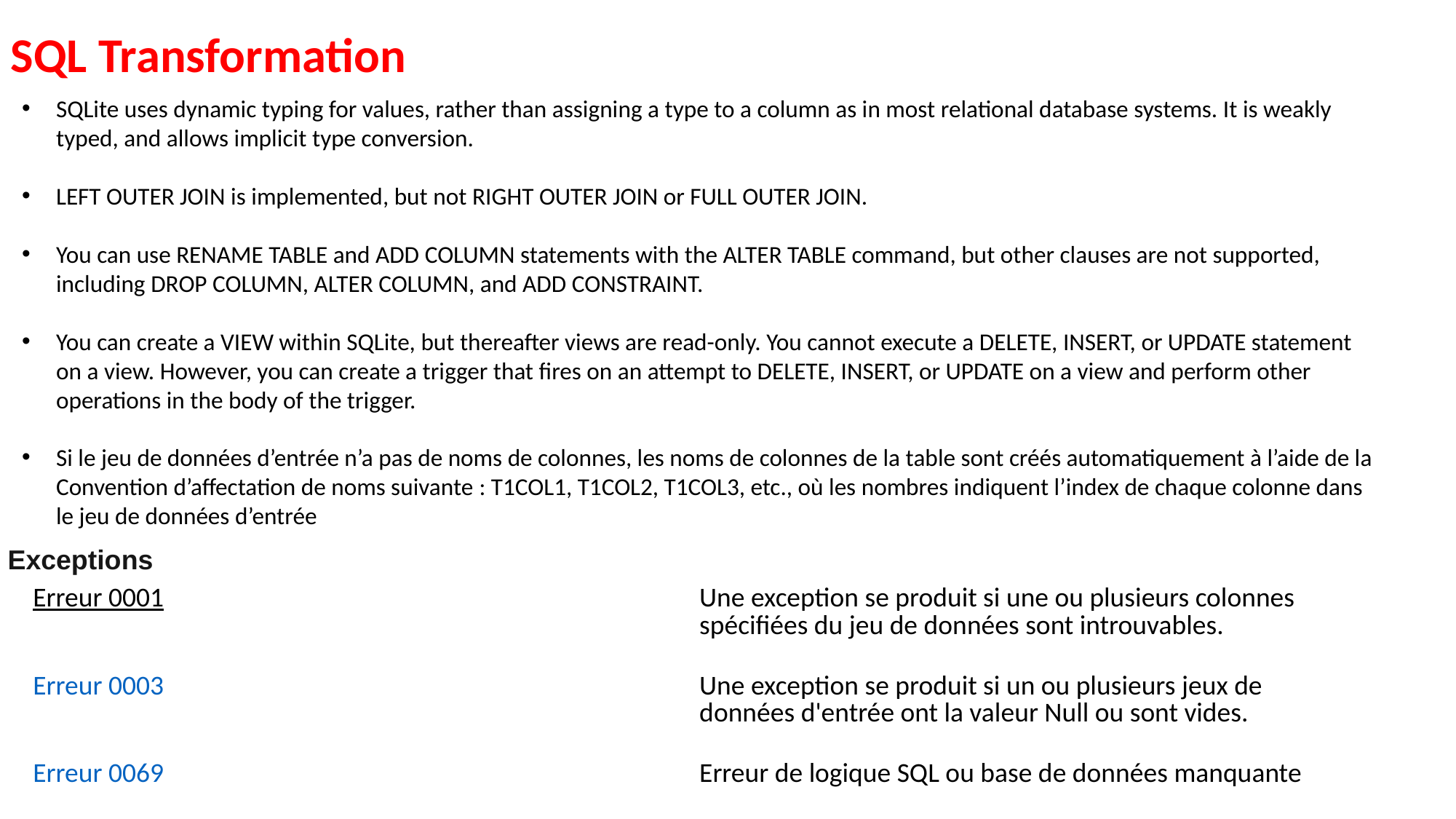

SQL Transformation

SQLite uses dynamic typing for values, rather than assigning a type to a column as in most relational database systems. It is weakly typed, and allows implicit type conversion.

LEFT OUTER JOIN is implemented, but not RIGHT OUTER JOIN or FULL OUTER JOIN.

You can use RENAME TABLE and ADD COLUMN statements with the ALTER TABLE command, but other clauses are not supported, including DROP COLUMN, ALTER COLUMN, and ADD CONSTRAINT.

You can create a VIEW within SQLite, but thereafter views are read-only. You cannot execute a DELETE, INSERT, or UPDATE statement on a view. However, you can create a trigger that fires on an attempt to DELETE, INSERT, or UPDATE on a view and perform other operations in the body of the trigger.

Si le jeu de données d’entrée n’a pas de noms de colonnes, les noms de colonnes de la table sont créés automatiquement à l’aide de la Convention d’affectation de noms suivante : T1COL1, T1COL2, T1COL3, etc., où les nombres indiquent l’index de chaque colonne dans le jeu de données d’entrée
Exceptions
| Erreur 0001 | Une exception se produit si une ou plusieurs colonnes spécifiées du jeu de données sont introuvables. |
| --- | --- |
| Erreur 0003 | Une exception se produit si un ou plusieurs jeux de données d'entrée ont la valeur Null ou sont vides. |
| Erreur 0069 | Erreur de logique SQL ou base de données manquante |